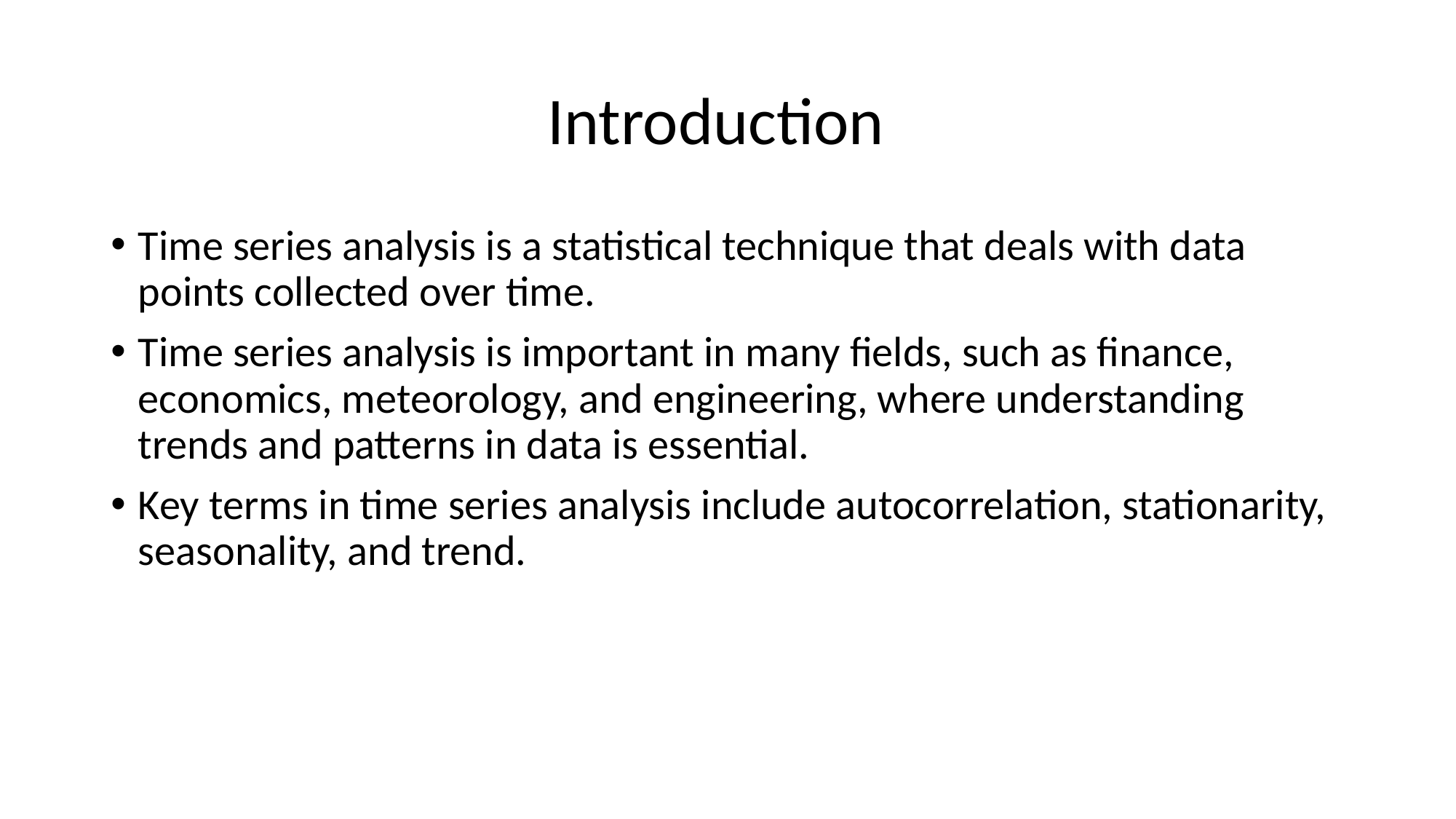

# Introduction
Time series analysis is a statistical technique that deals with data points collected over time.
Time series analysis is important in many fields, such as finance, economics, meteorology, and engineering, where understanding trends and patterns in data is essential.
Key terms in time series analysis include autocorrelation, stationarity, seasonality, and trend.